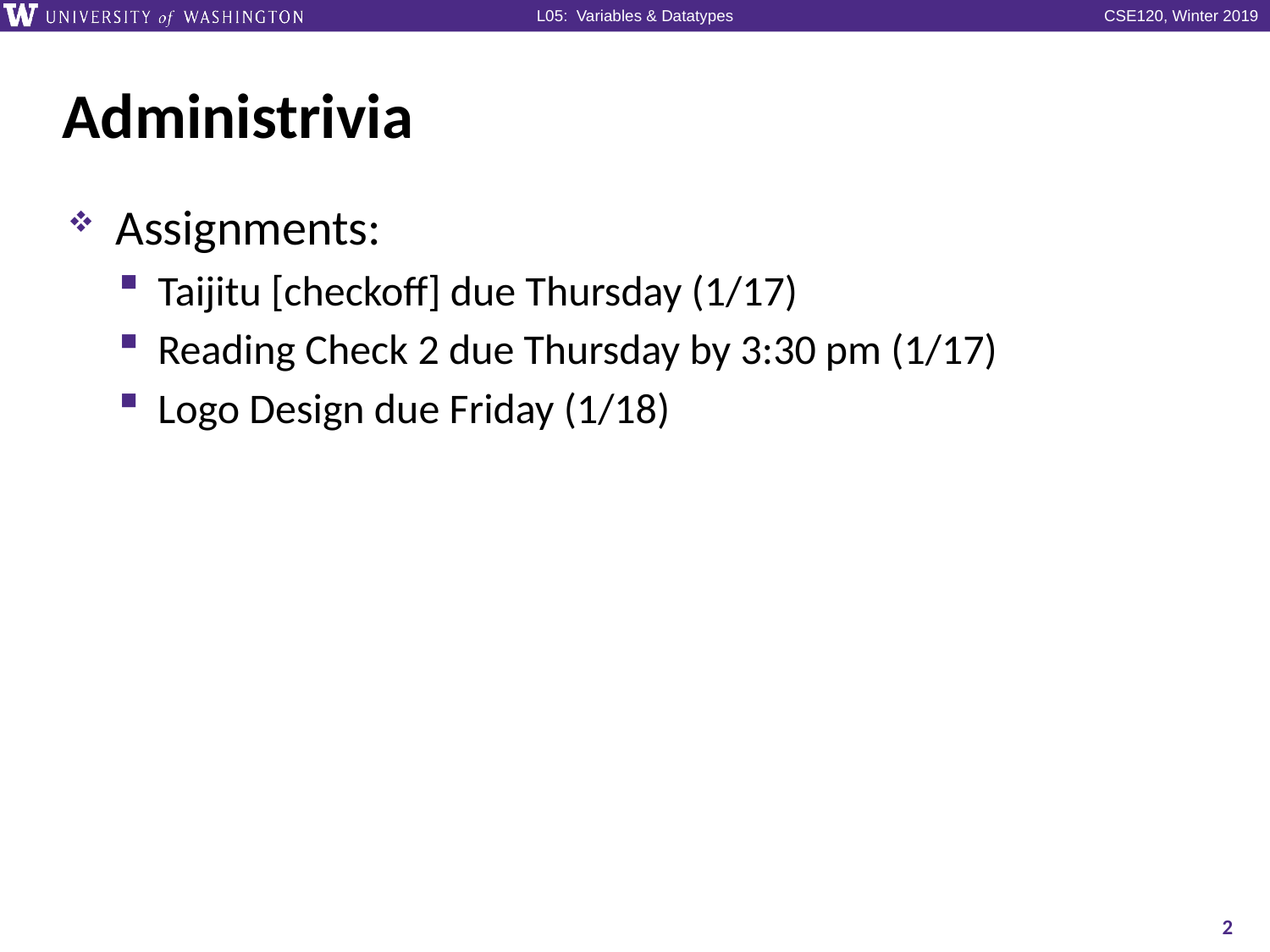

# Administrivia
Assignments:
Taijitu [checkoff] due Thursday (1/17)
Reading Check 2 due Thursday by 3:30 pm (1/17)
Logo Design due Friday (1/18)

2